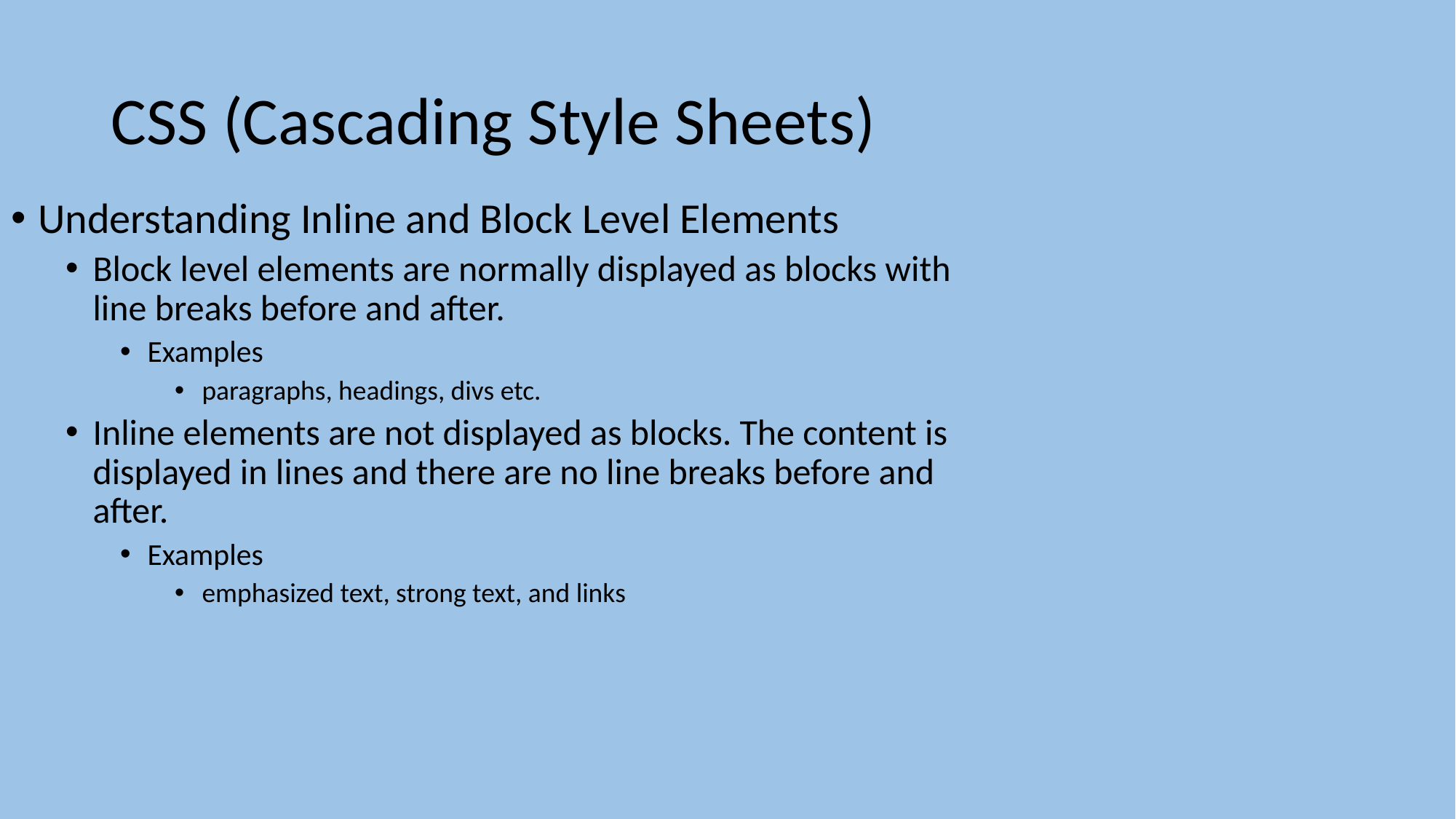

# CSS (Cascading Style Sheets)
Understanding Inline and Block Level Elements
Block level elements are normally displayed as blocks with line breaks before and after.
Examples
paragraphs, headings, divs etc.
Inline elements are not displayed as blocks. The content is displayed in lines and there are no line breaks before and after.
Examples
emphasized text, strong text, and links